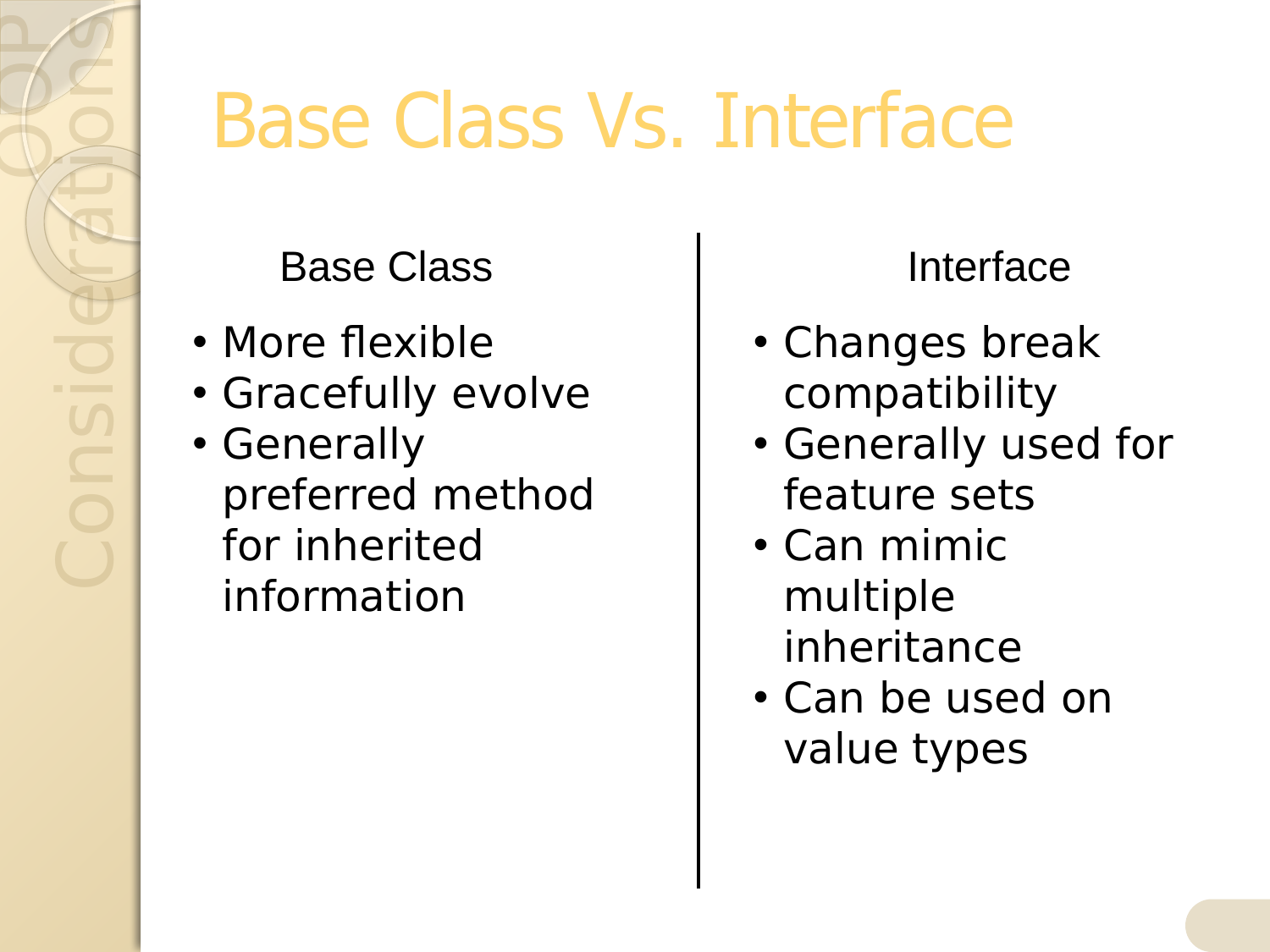

# Base Class Vs. Interface
Base Class
Interface
More flexible
Gracefully evolve
Generally preferred method for inherited information
Changes break compatibility
Generally used for feature sets
Can mimic multiple inheritance
Can be used on value types